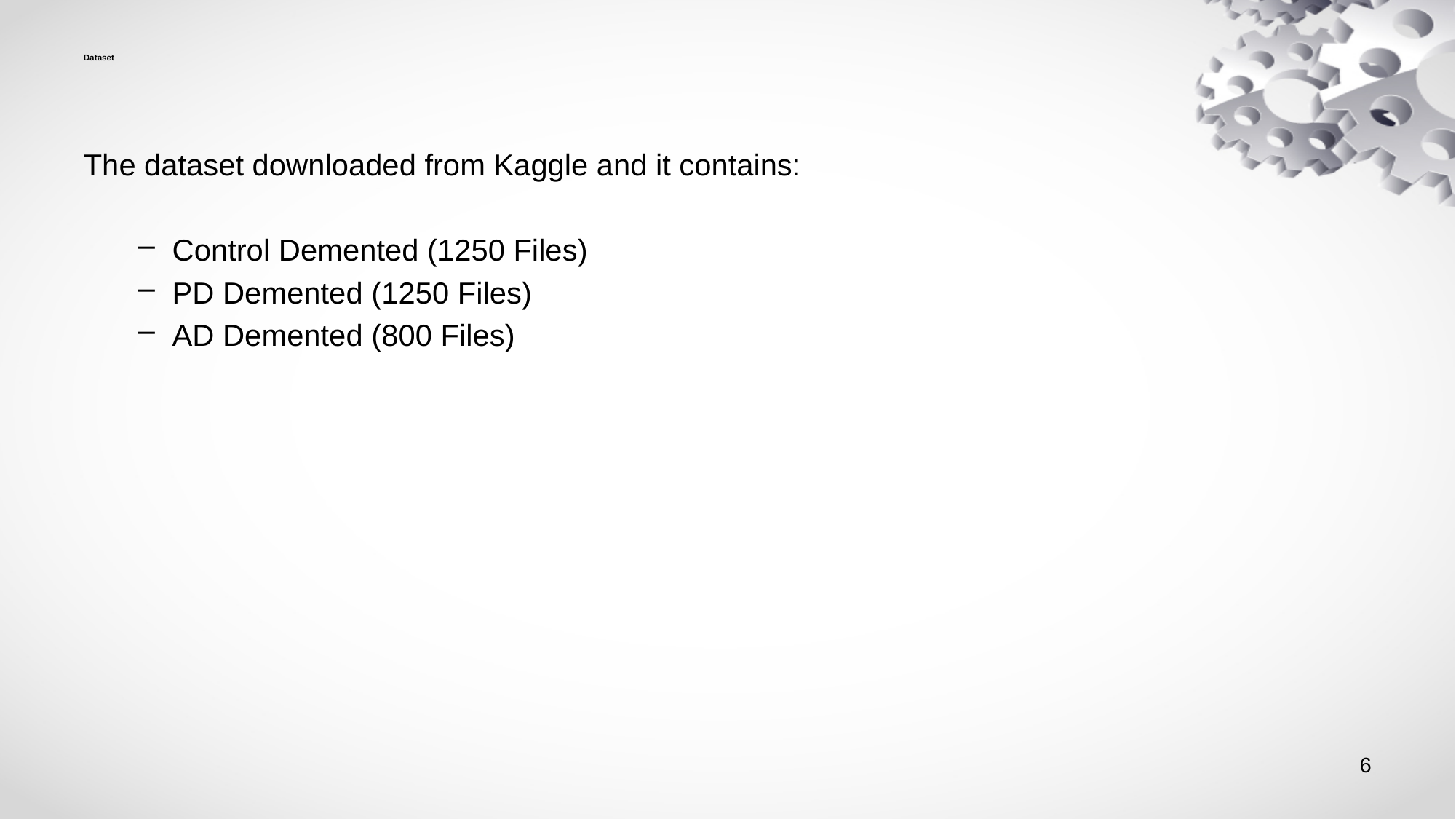

# Dataset
The dataset downloaded from Kaggle and it contains:

Control Demented (1250 Files)
PD Demented (1250 Files)
AD Demented (800 Files)
6